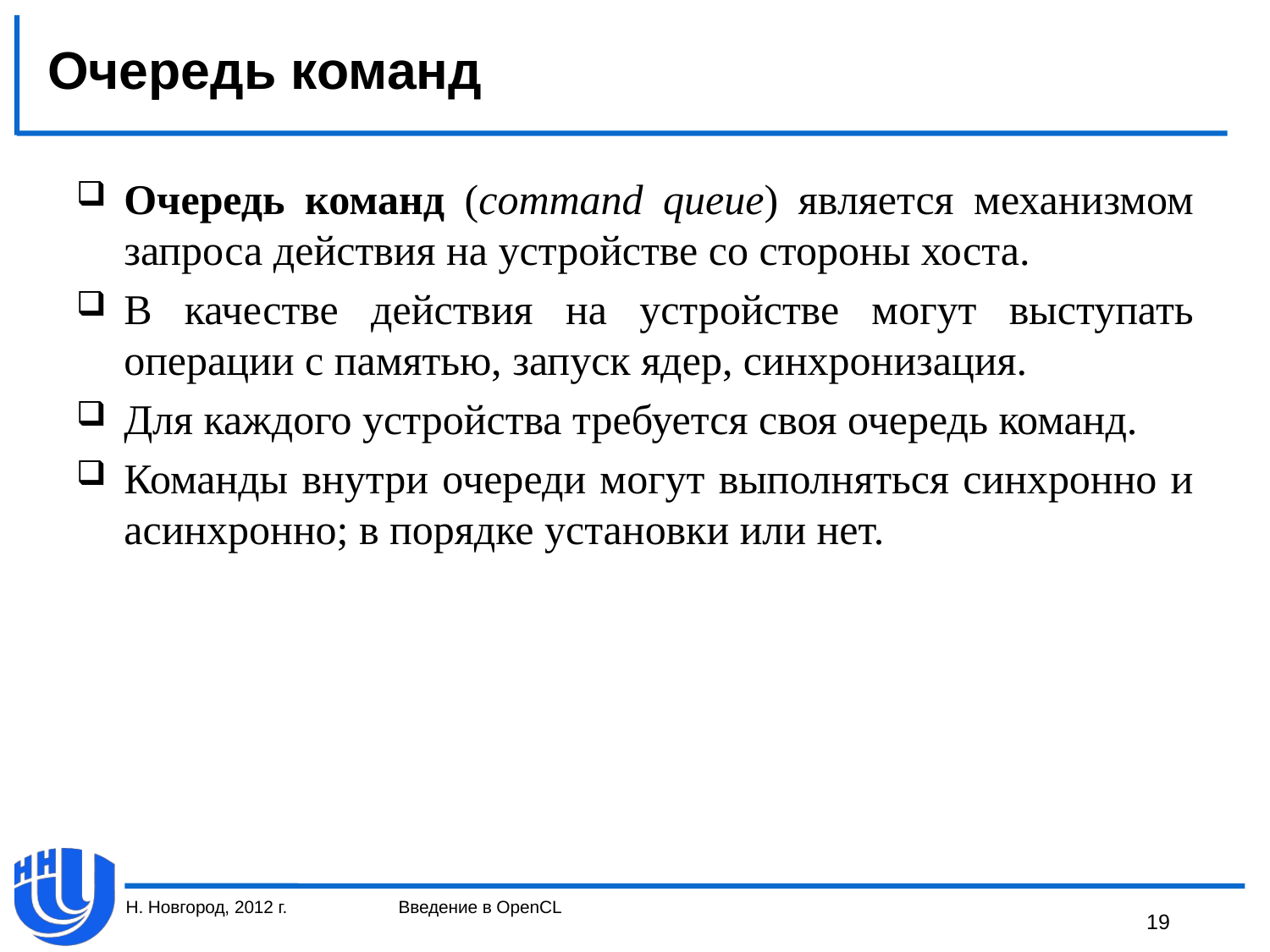

# Очередь команд
Очередь команд (command queue) является механизмом запроса действия на устройстве со стороны хоста.
В качестве действия на устройстве могут выступать операции с памятью, запуск ядер, синхронизация.
Для каждого устройства требуется своя очередь команд.
Команды внутри очереди могут выполняться синхронно и асинхронно; в порядке установки или нет.

Н. Новгород, 2012 г.
Введение в OpenCL
19